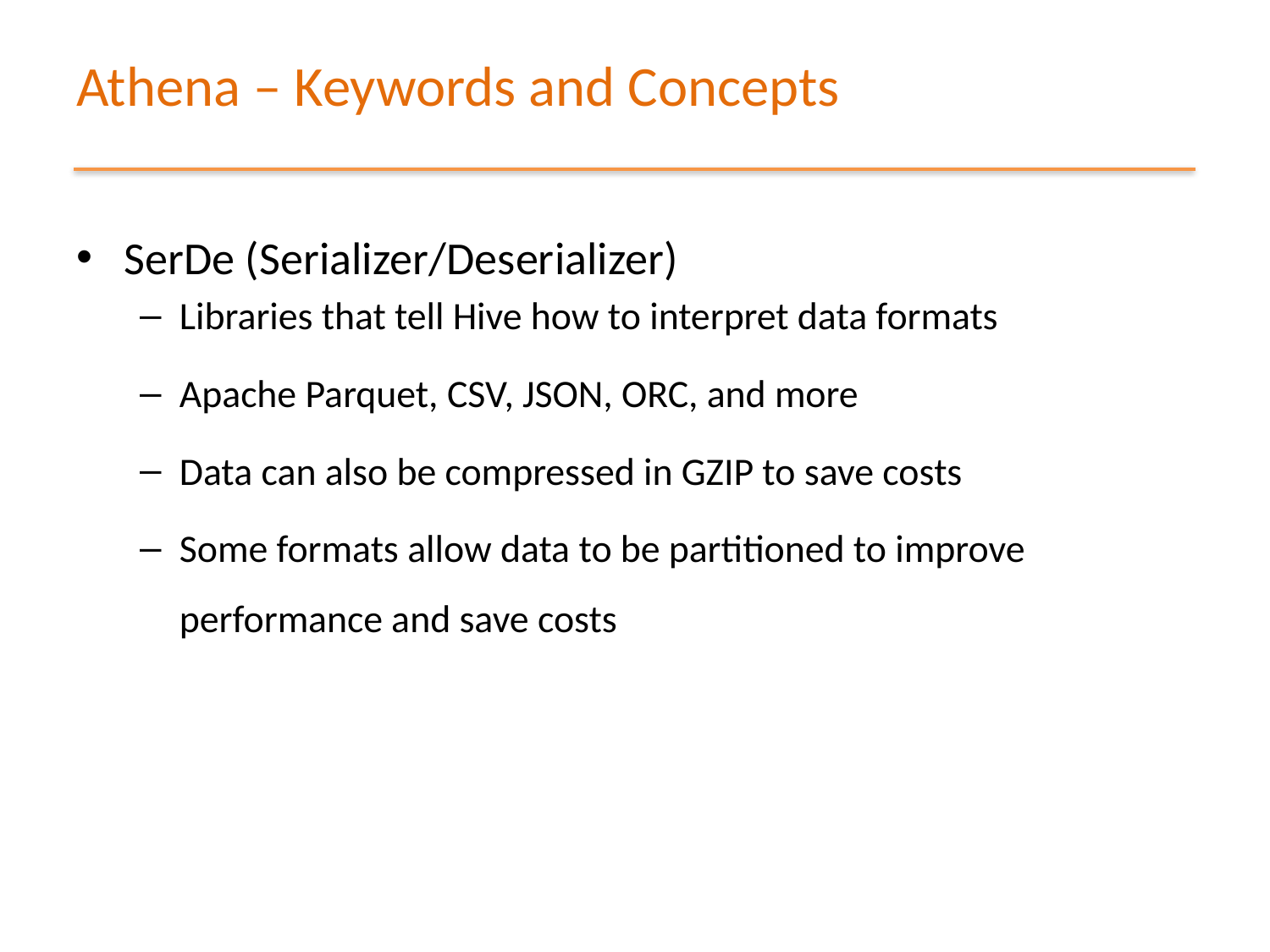

# Athena – Keywords and Concepts
SerDe (Serializer/Deserializer)
Libraries that tell Hive how to interpret data formats
Apache Parquet, CSV, JSON, ORC, and more
Data can also be compressed in GZIP to save costs
Some formats allow data to be partitioned to improve performance and save costs